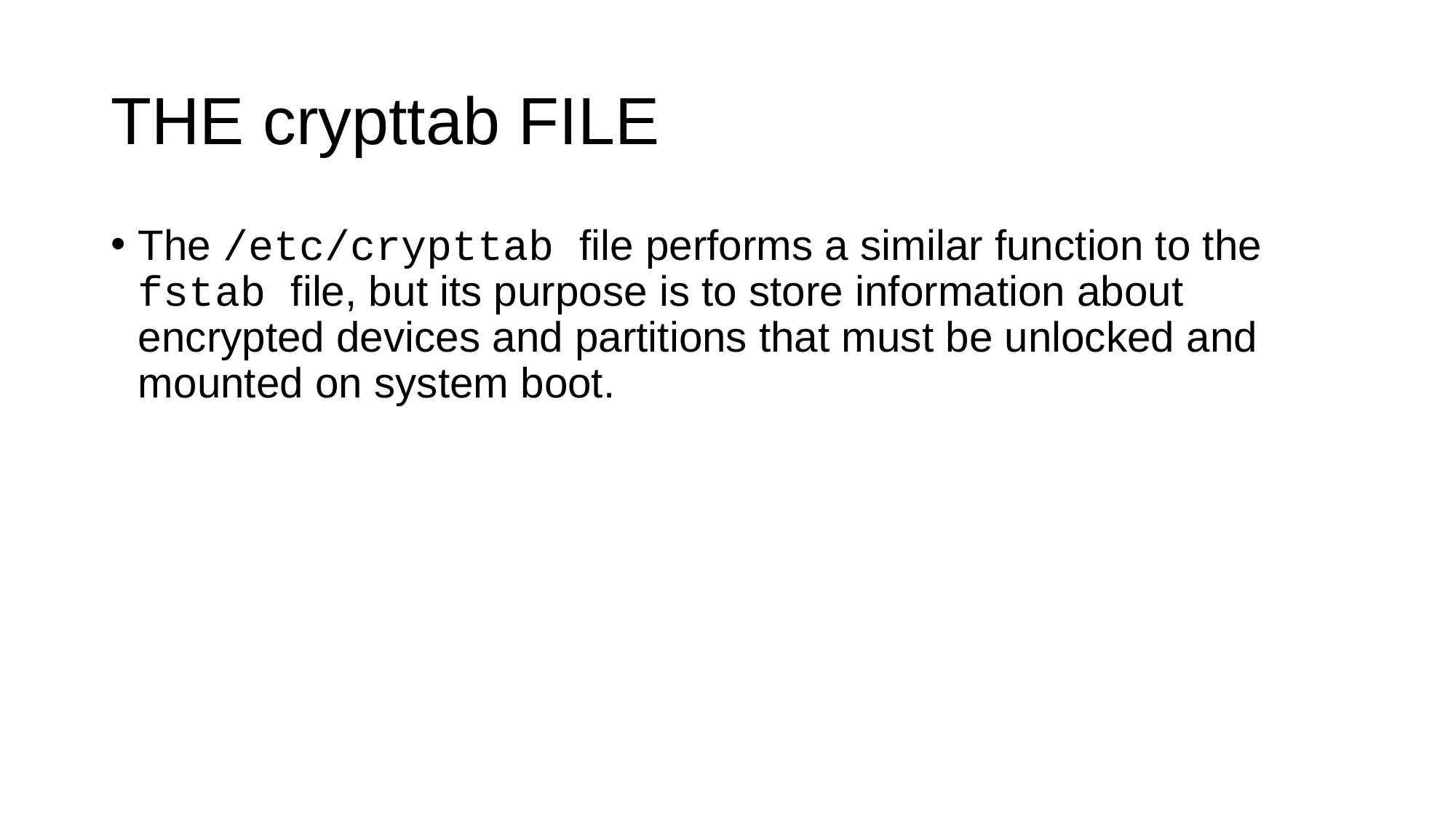

# THE crypttab FILE
The /etc/crypttab file performs a similar function to the fstab file, but its purpose is to store information about encrypted devices and partitions that must be unlocked and mounted on system boot.